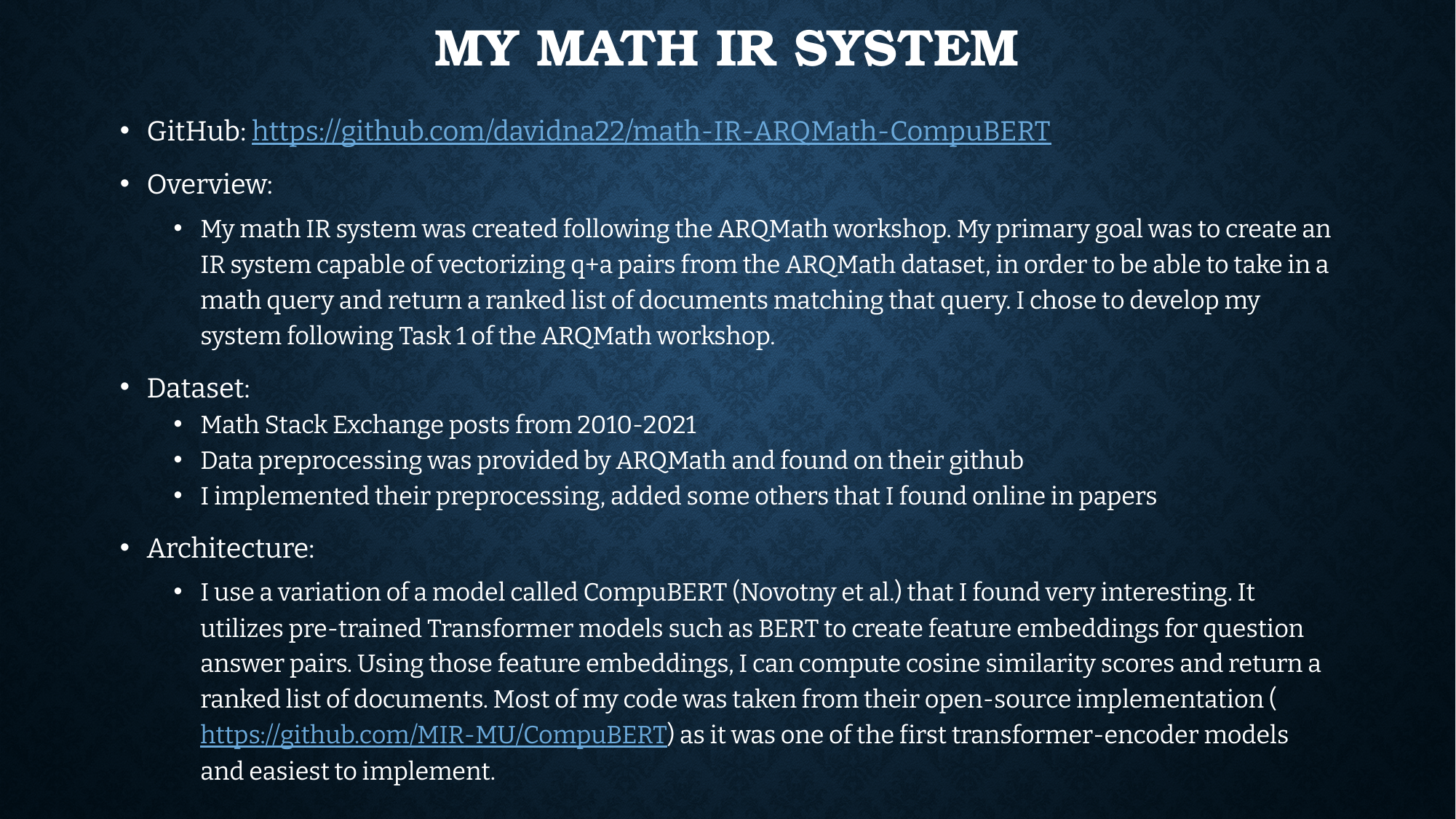

# My Math IR System
GitHub: https://github.com/davidna22/math-IR-ARQMath-CompuBERT
Overview:
My math IR system was created following the ARQMath workshop. My primary goal was to create an IR system capable of vectorizing q+a pairs from the ARQMath dataset, in order to be able to take in a math query and return a ranked list of documents matching that query. I chose to develop my system following Task 1 of the ARQMath workshop.
Dataset:
Math Stack Exchange posts from 2010-2021
Data preprocessing was provided by ARQMath and found on their github
I implemented their preprocessing, added some others that I found online in papers
Architecture:
I use a variation of a model called CompuBERT (Novotny et al.) that I found very interesting. It utilizes pre-trained Transformer models such as BERT to create feature embeddings for question answer pairs. Using those feature embeddings, I can compute cosine similarity scores and return a ranked list of documents. Most of my code was taken from their open-source implementation (https://github.com/MIR-MU/CompuBERT) as it was one of the first transformer-encoder models and easiest to implement.